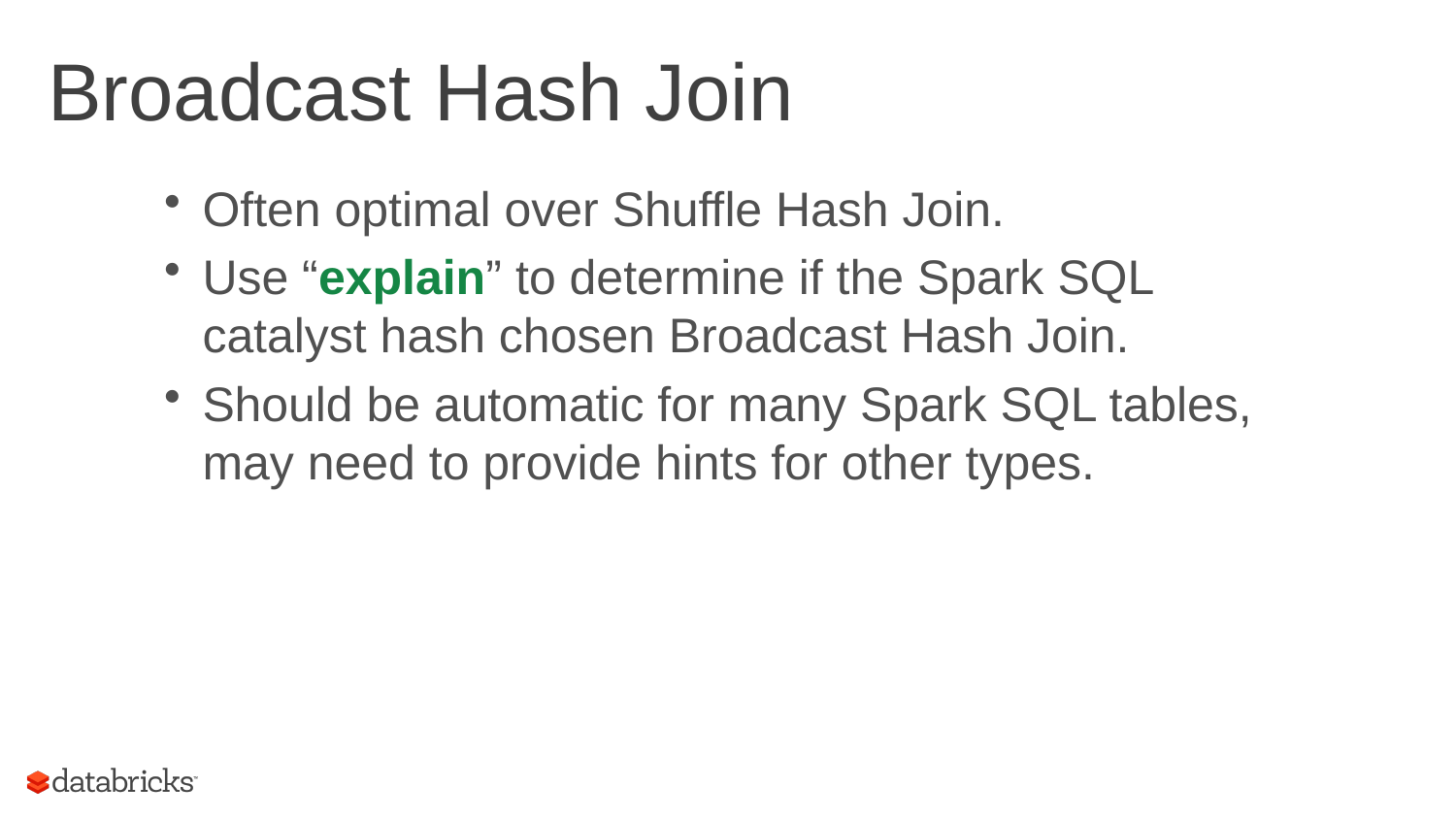

# Broadcast Hash Join
Often optimal over Shuffle Hash Join.
Use “explain” to determine if the Spark SQL catalyst hash chosen Broadcast Hash Join.
Should be automatic for many Spark SQL tables, may need to provide hints for other types.
19